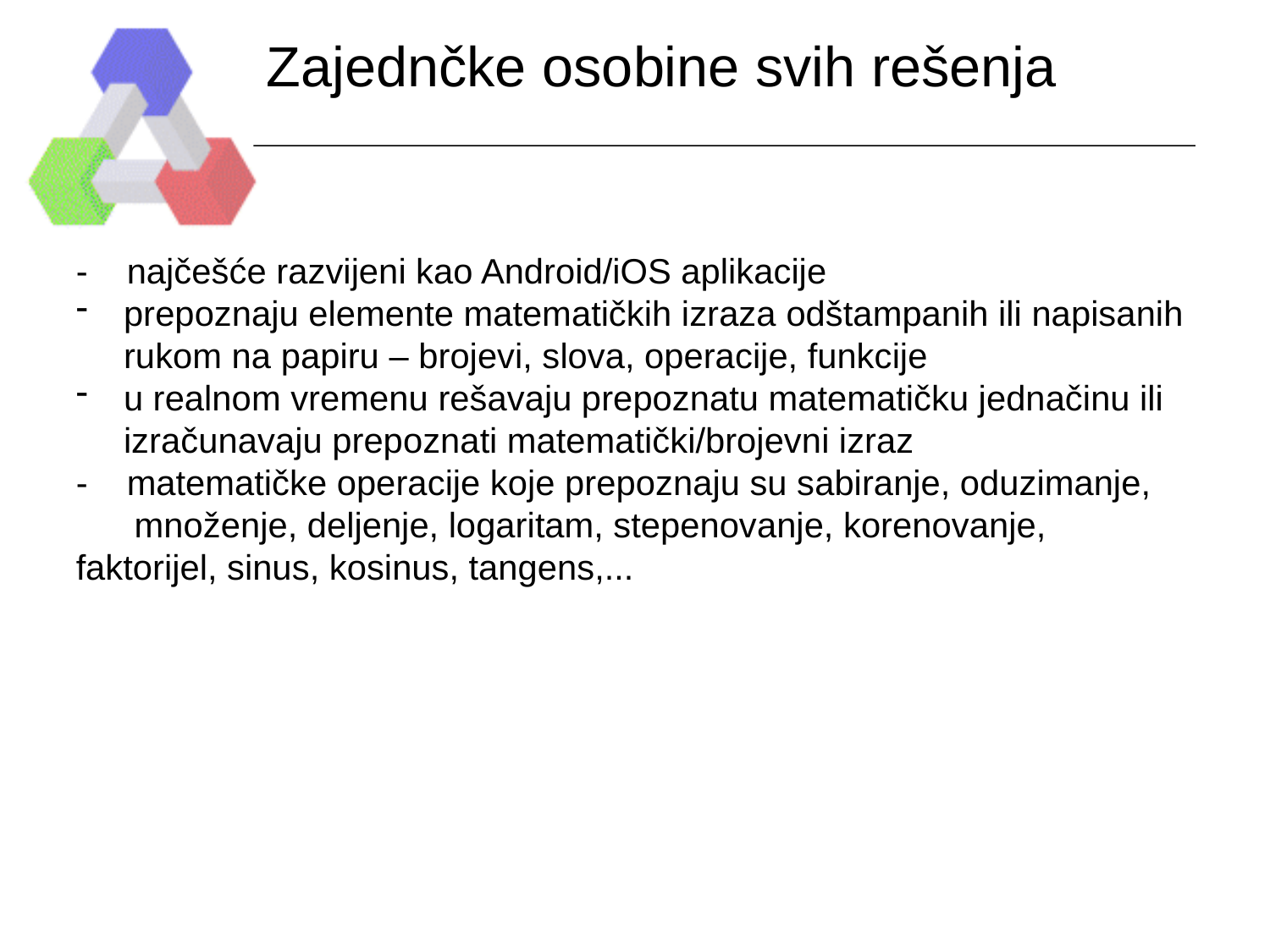

Zajednčke osobine svih rešenja

-    najčešće razvijeni kao Android/iOS aplikacije
prepoznaju elemente matematičkih izraza odštampanih ili napisanih rukom na papiru – brojevi, slova, operacije, funkcije
u realnom vremenu rešavaju prepoznatu matematičku jednačinu ili izračunavaju prepoznati matematički/brojevni izraz
-    matematičke operacije koje prepoznaju su sabiranje, oduzimanje,           množenje, deljenje, logaritam, stepenovanje, korenovanje, faktorijel, sinus, kosinus, tangens,...